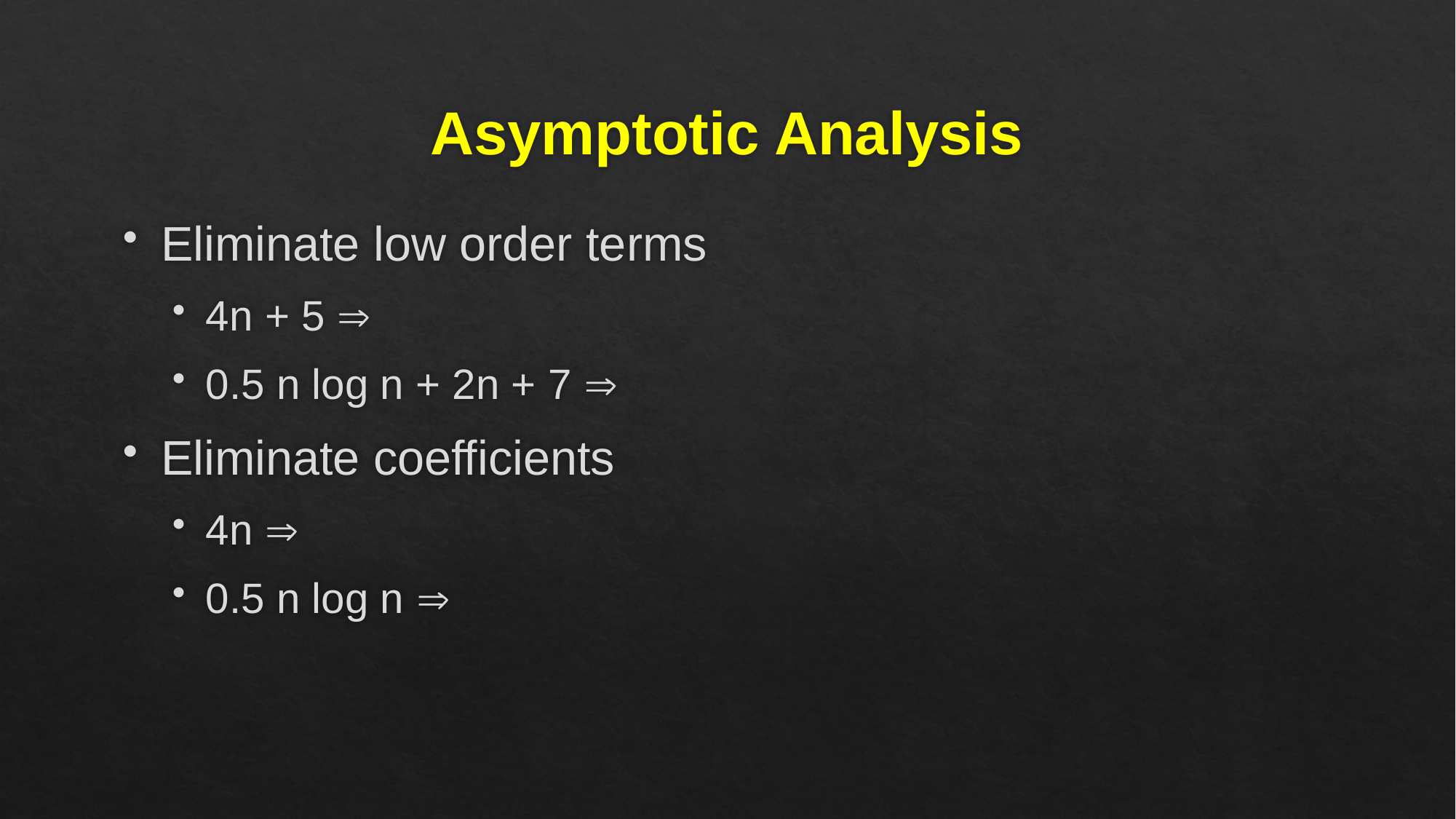

# Asymptotic Analysis
4n
0.5 n log n
2^n
---
n
n log n
= 2 n log n
= n log n
Eliminate low order terms
4n + 5 ⇒
0.5 n log n + 2n + 7 ⇒
Eliminate coefficients
4n ⇒
0.5 n log n ⇒
Any base x log is equivalent to a base 2 log within a constant factor
log_A B = log_x B
 	     -------------
   	      log_x A
log_x B = log_2 B
 	     -------------
   	      log_2 x